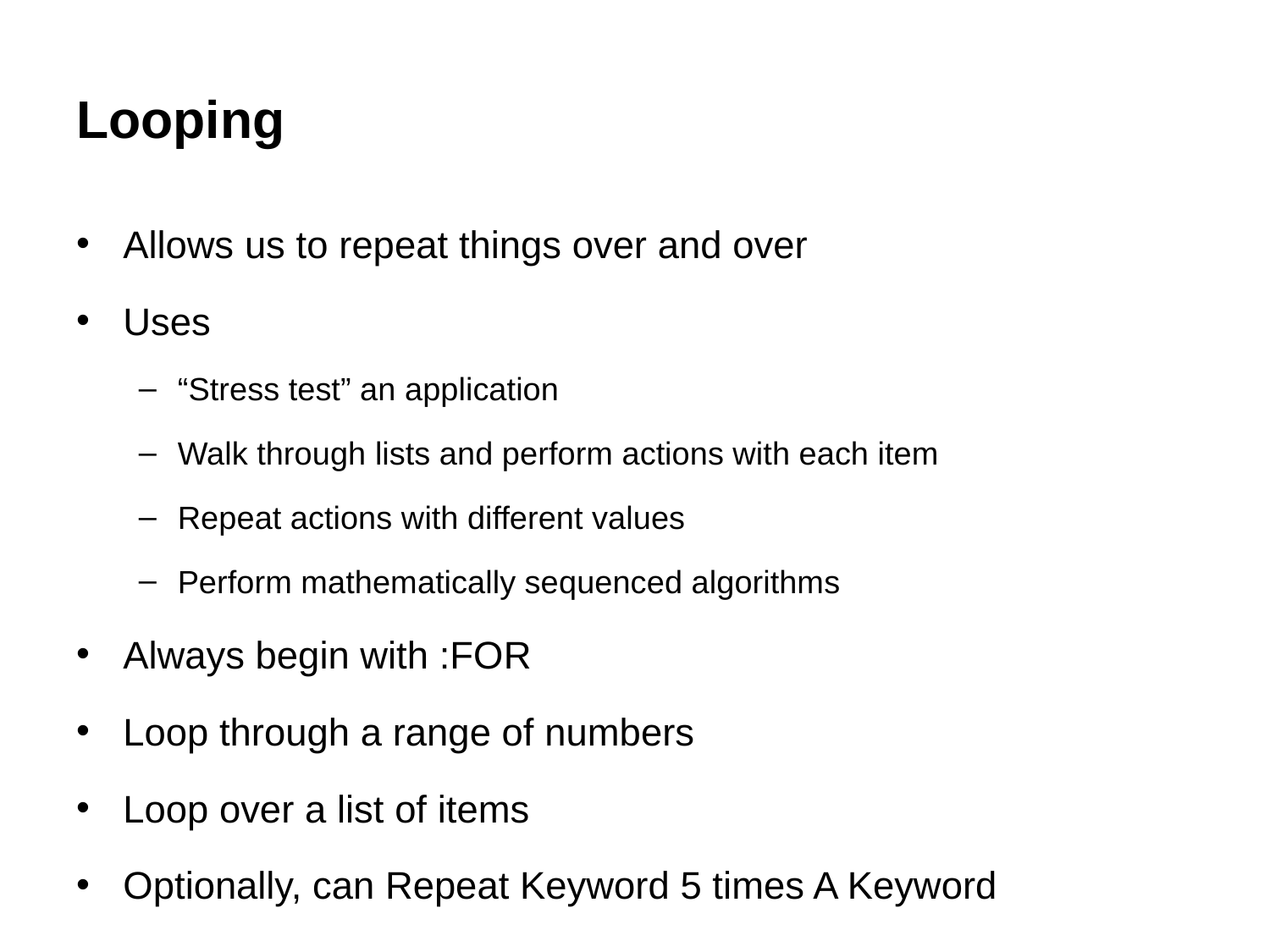

# Looping
Allows us to repeat things over and over
Uses
“Stress test” an application
Walk through lists and perform actions with each item
Repeat actions with different values
Perform mathematically sequenced algorithms
Always begin with :FOR
Loop through a range of numbers
Loop over a list of items
Optionally, can Repeat Keyword 5 times A Keyword